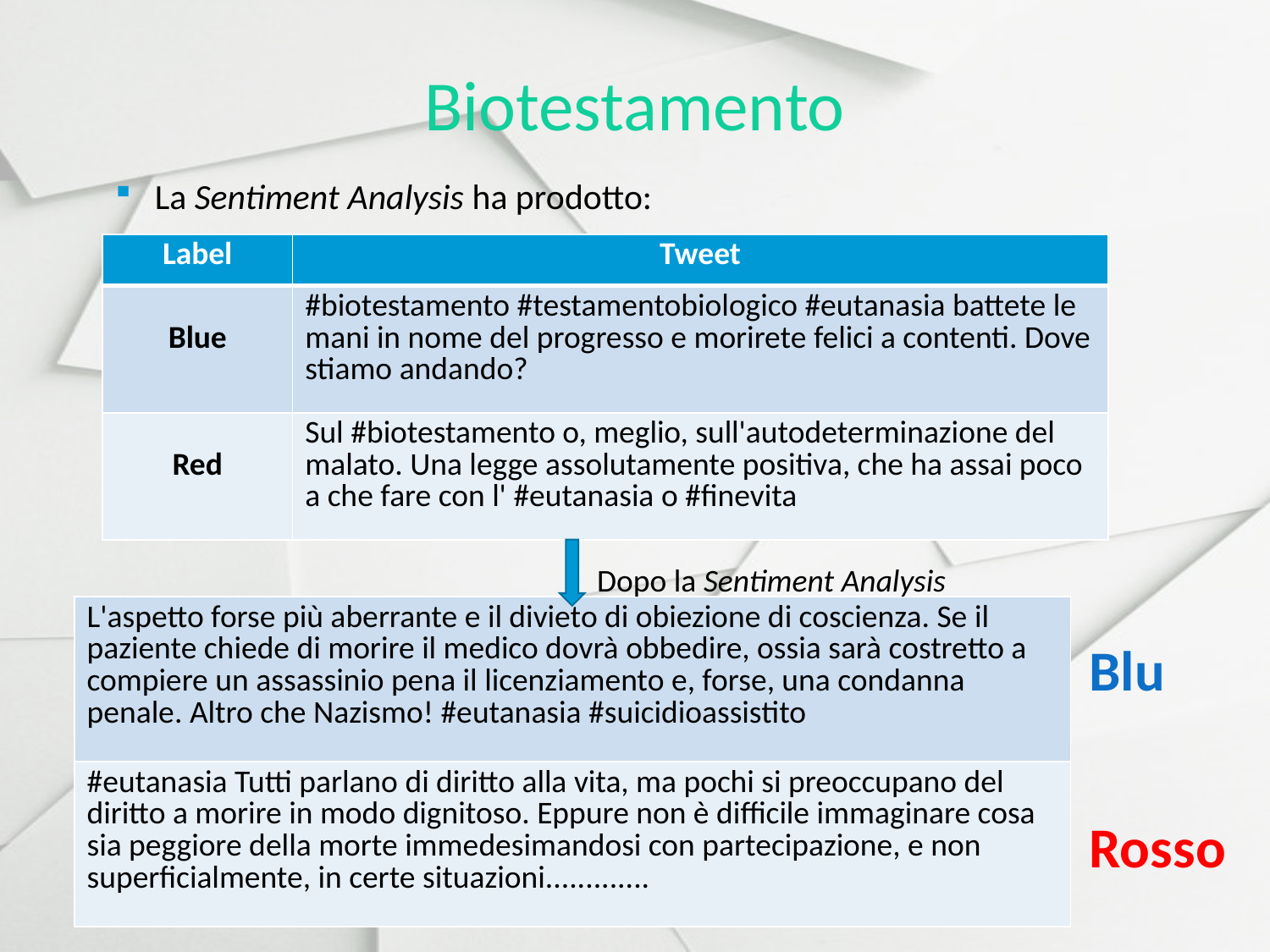

Biotestamento
La Sentiment Analysis ha prodotto:

| Label | Tweet |
| --- | --- |
| Blue | #biotestamento #testamentobiologico #eutanasia battete le mani in nome del progresso e morirete felici a contenti. Dove stiamo andando? |
| Red | Sul #biotestamento o, meglio, sull'autodeterminazione del malato. Una legge assolutamente positiva, che ha assai poco a che fare con l' #eutanasia o #finevita |

Dopo la Sentiment Analysis
| L'aspetto forse più aberrante e il divieto di obiezione di coscienza. Se il paziente chiede di morire il medico dovrà obbedire, ossia sarà costretto a compiere un assassinio pena il licenziamento e, forse, una condanna penale. Altro che Nazismo! #eutanasia #suicidioassistito |
| --- |
| #eutanasia Tutti parlano di diritto alla vita, ma pochi si preoccupano del diritto a morire in modo dignitoso. Eppure non è difficile immaginare cosa sia peggiore della morte immedesimandosi con partecipazione, e non superficialmente, in certe situazioni............. |
Blu
Rosso